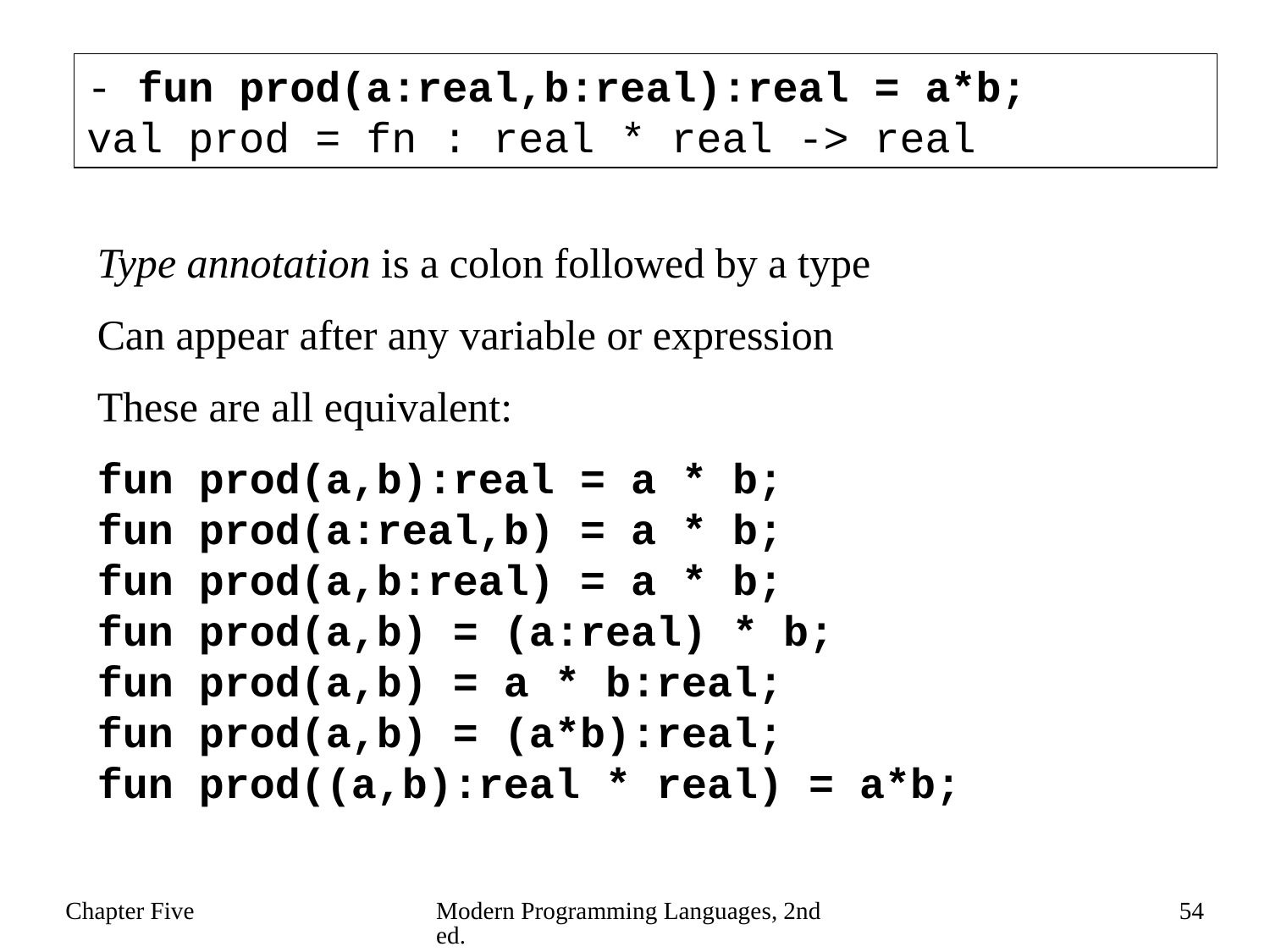

- fun prod(a:real,b:real):real = a*b;
val prod = fn : real * real -> real
Type annotation is a colon followed by a type
Can appear after any variable or expression
These are all equivalent:
fun prod(a,b):real = a * b;
fun prod(a:real,b) = a * b;
fun prod(a,b:real) = a * b;
fun prod(a,b) = (a:real) * b;
fun prod(a,b) = a * b:real;
fun prod(a,b) = (a*b):real;
fun prod((a,b):real * real) = a*b;
Chapter Five
Modern Programming Languages, 2nd ed.
54